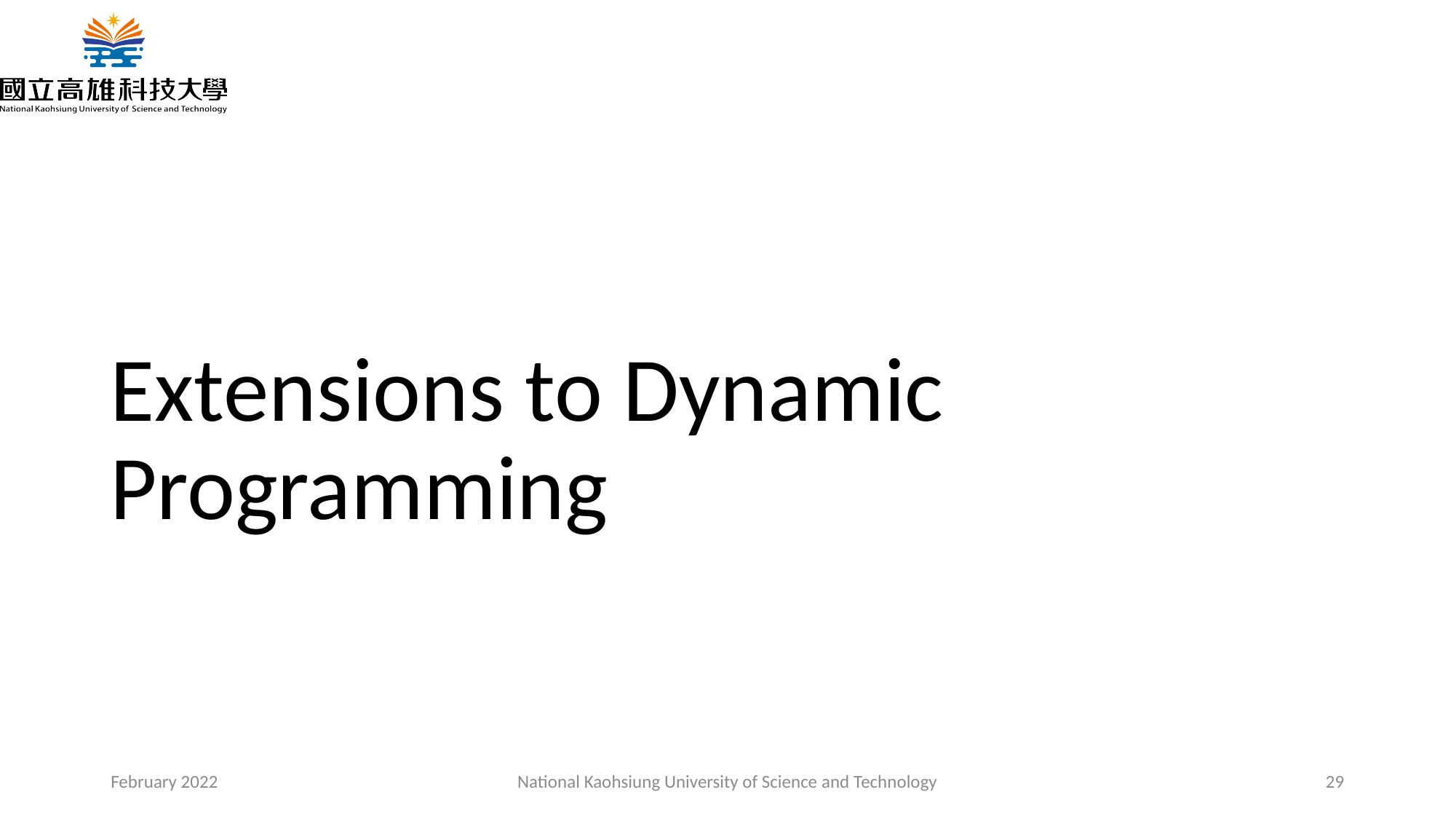

# Extensions to Dynamic Programming

February 2022
National Kaohsiung University of Science and Technology
29